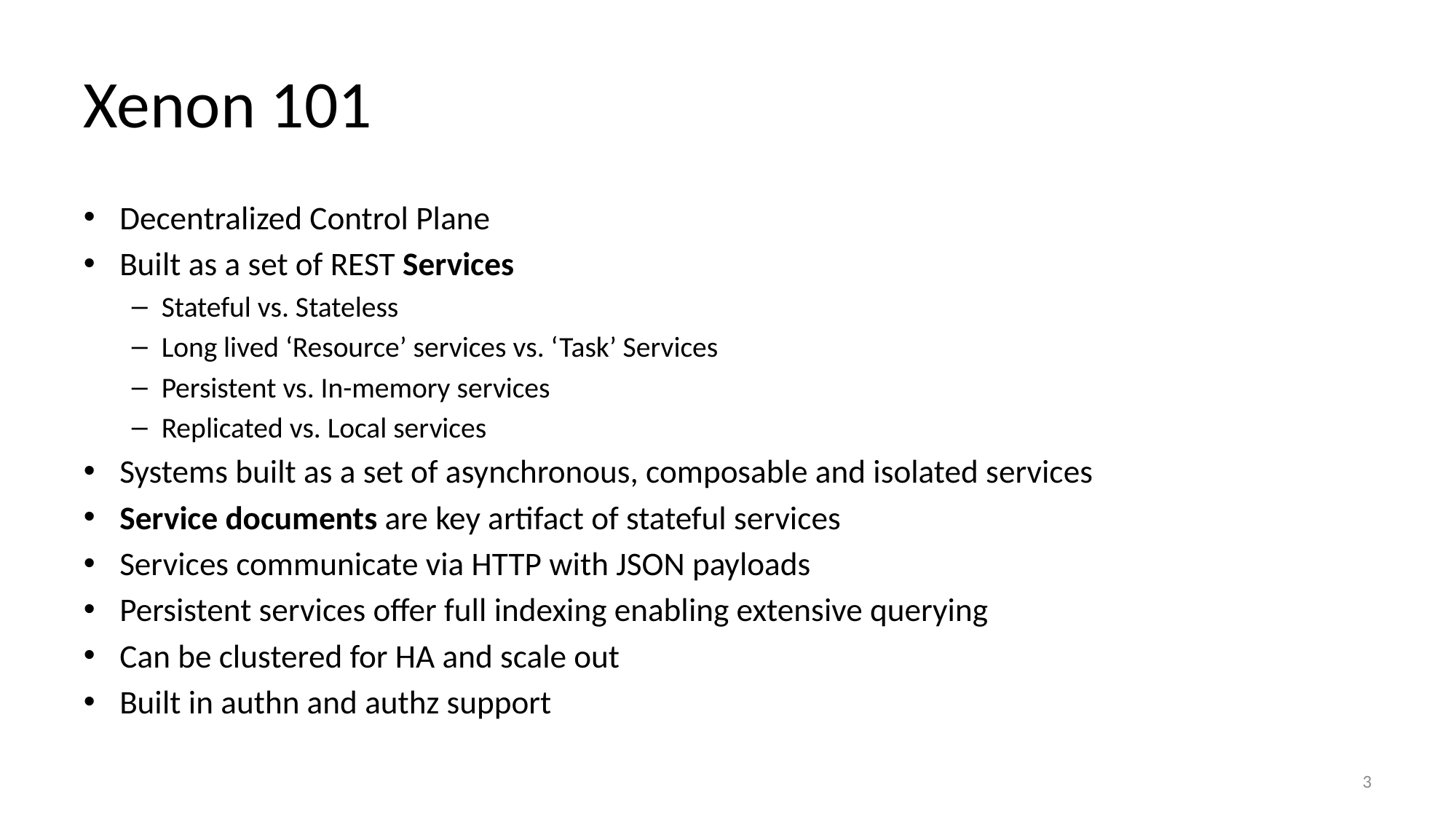

# Xenon 101
Decentralized Control Plane
Built as a set of REST Services
Stateful vs. Stateless
Long lived ‘Resource’ services vs. ‘Task’ Services
Persistent vs. In-memory services
Replicated vs. Local services
Systems built as a set of asynchronous, composable and isolated services
Service documents are key artifact of stateful services
Services communicate via HTTP with JSON payloads
Persistent services offer full indexing enabling extensive querying
Can be clustered for HA and scale out
Built in authn and authz support

3